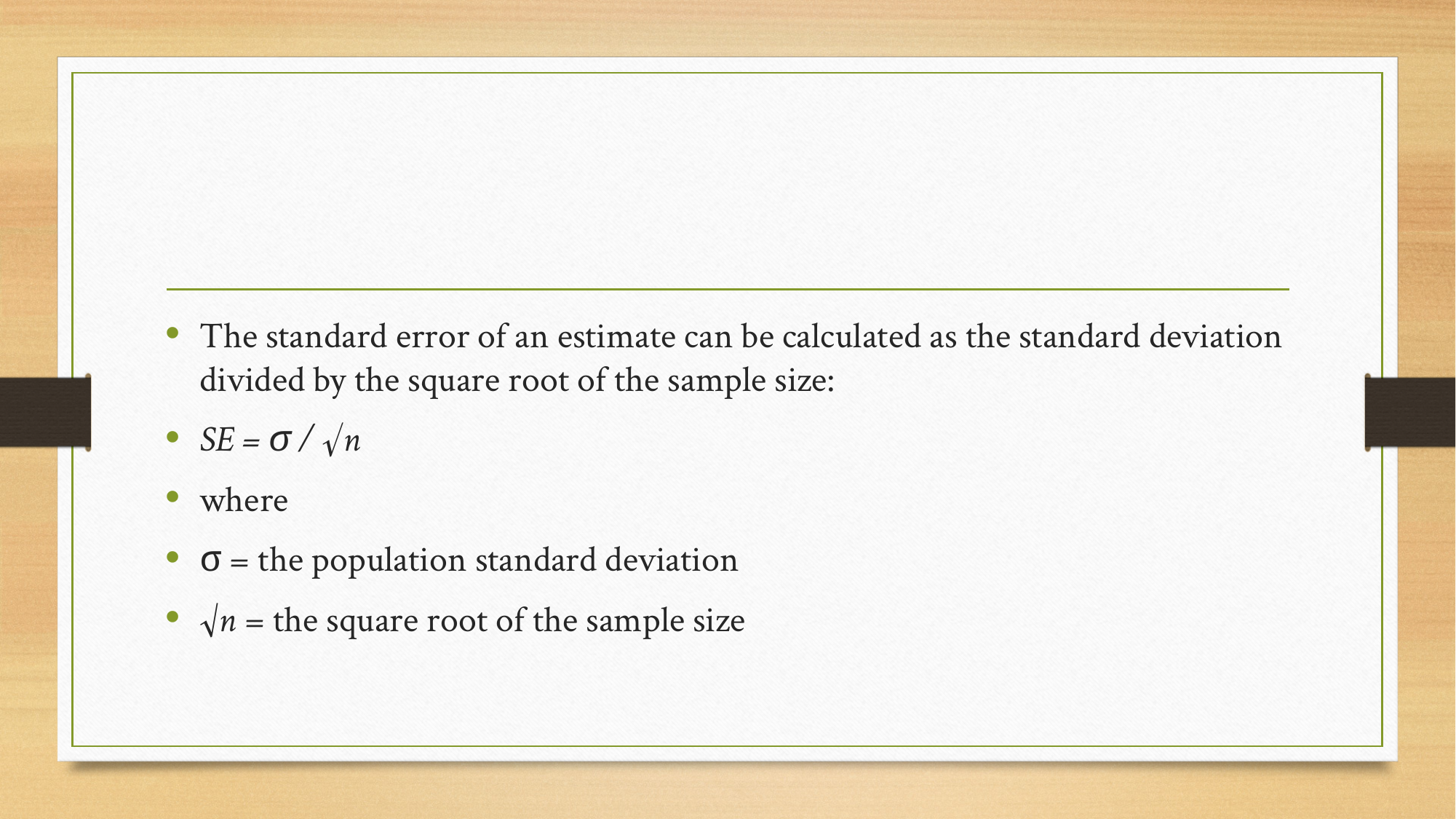

#
The standard error of an estimate can be calculated as the standard deviation divided by the square root of the sample size:
SE = σ / √n
where
σ = the population standard deviation
√n = the square root of the sample size